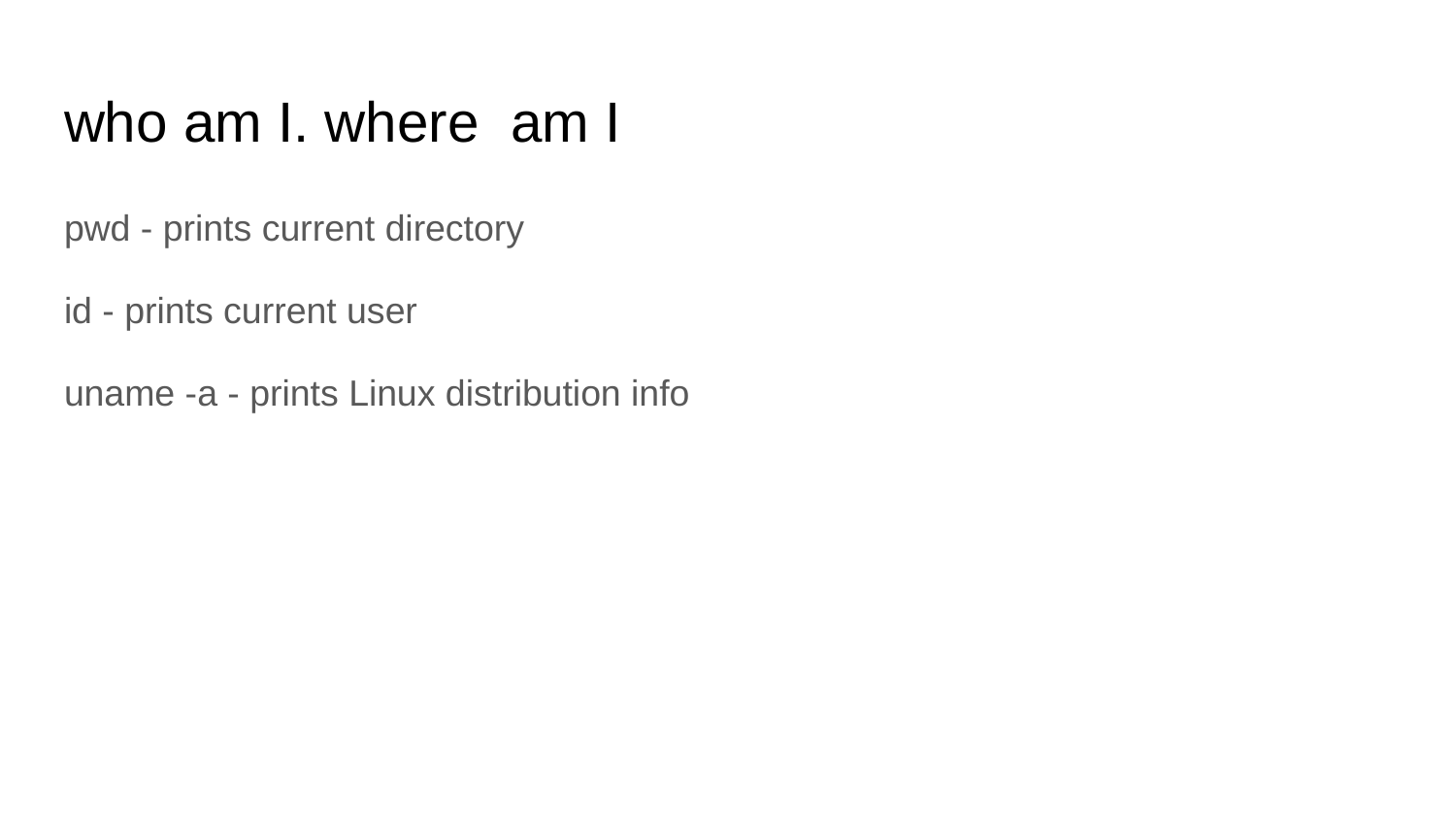

# who am I. where  am I
pwd - prints current directory
id - prints current user
uname -a - prints Linux distribution info